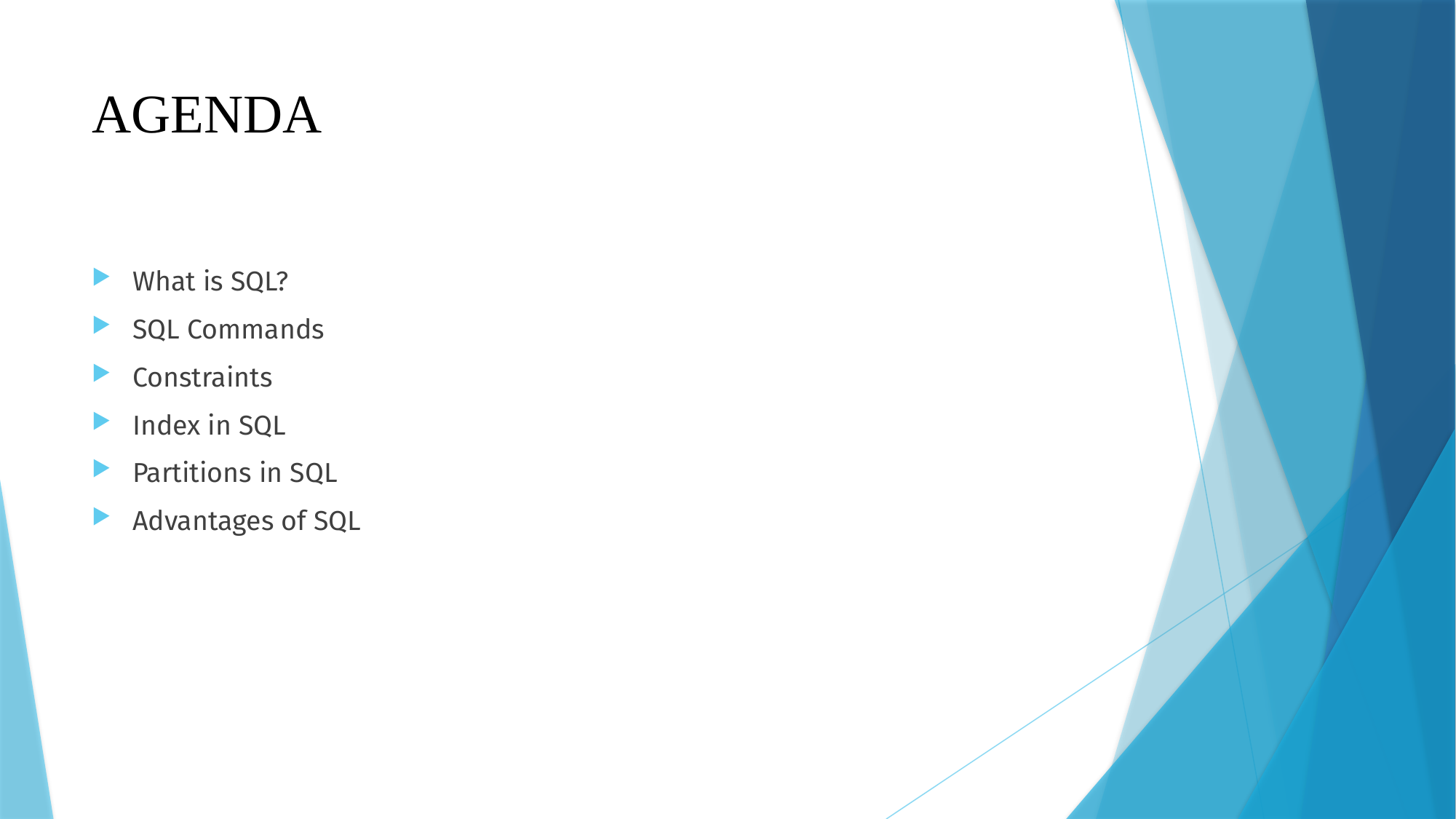

# AGENDA
What is SQL?
SQL Commands
Constraints
Index in SQL
Partitions in SQL
Advantages of SQL